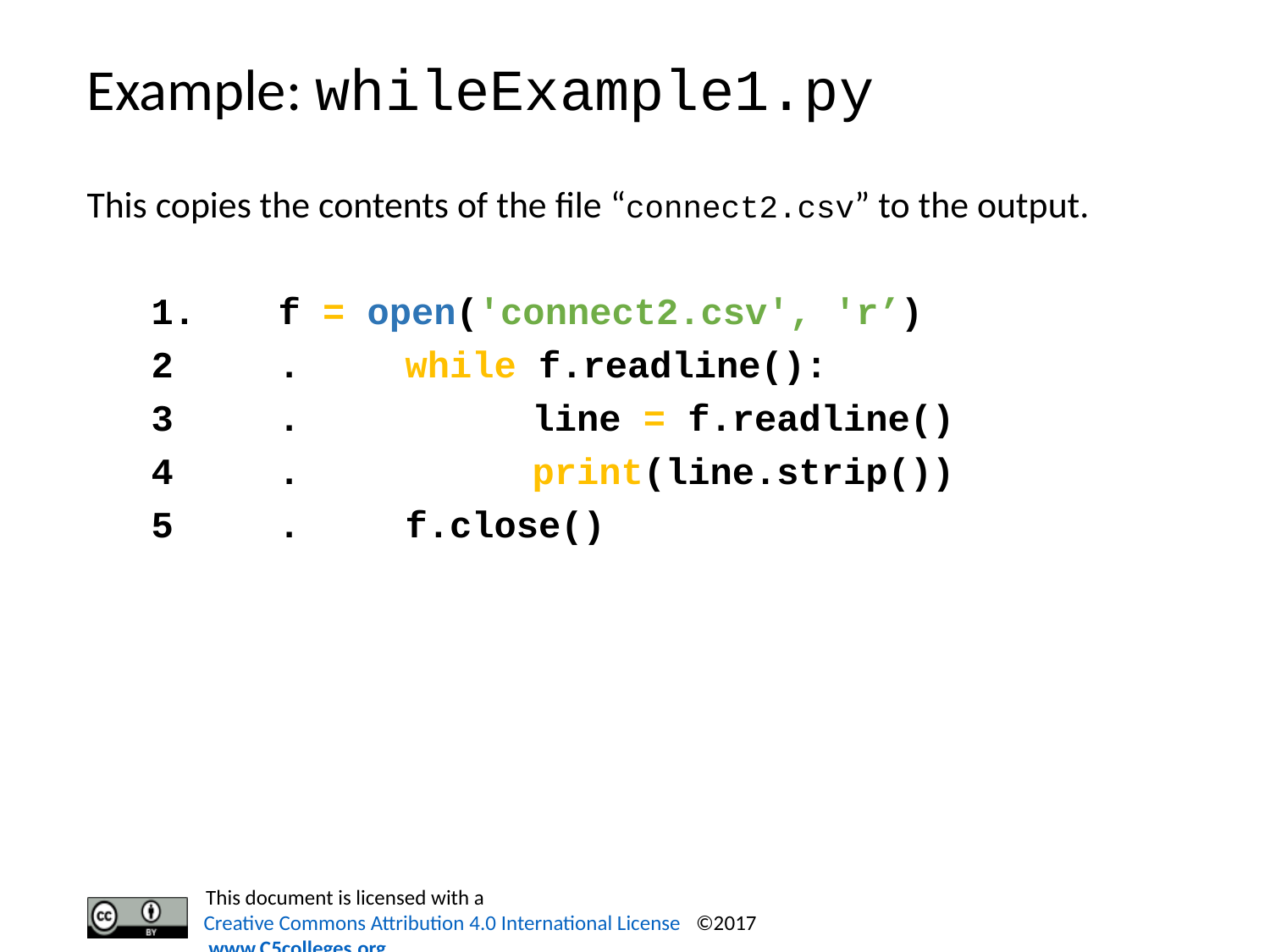

# Example: whileExample1.py
This copies the contents of the file “connect2.csv” to the output.

	1.	f = open('connect2.csv', 'r’)
	2	.	while f.readline():
	3	.		line = f.readline()
	4	.		print(line.strip())
	5	.	f.close()